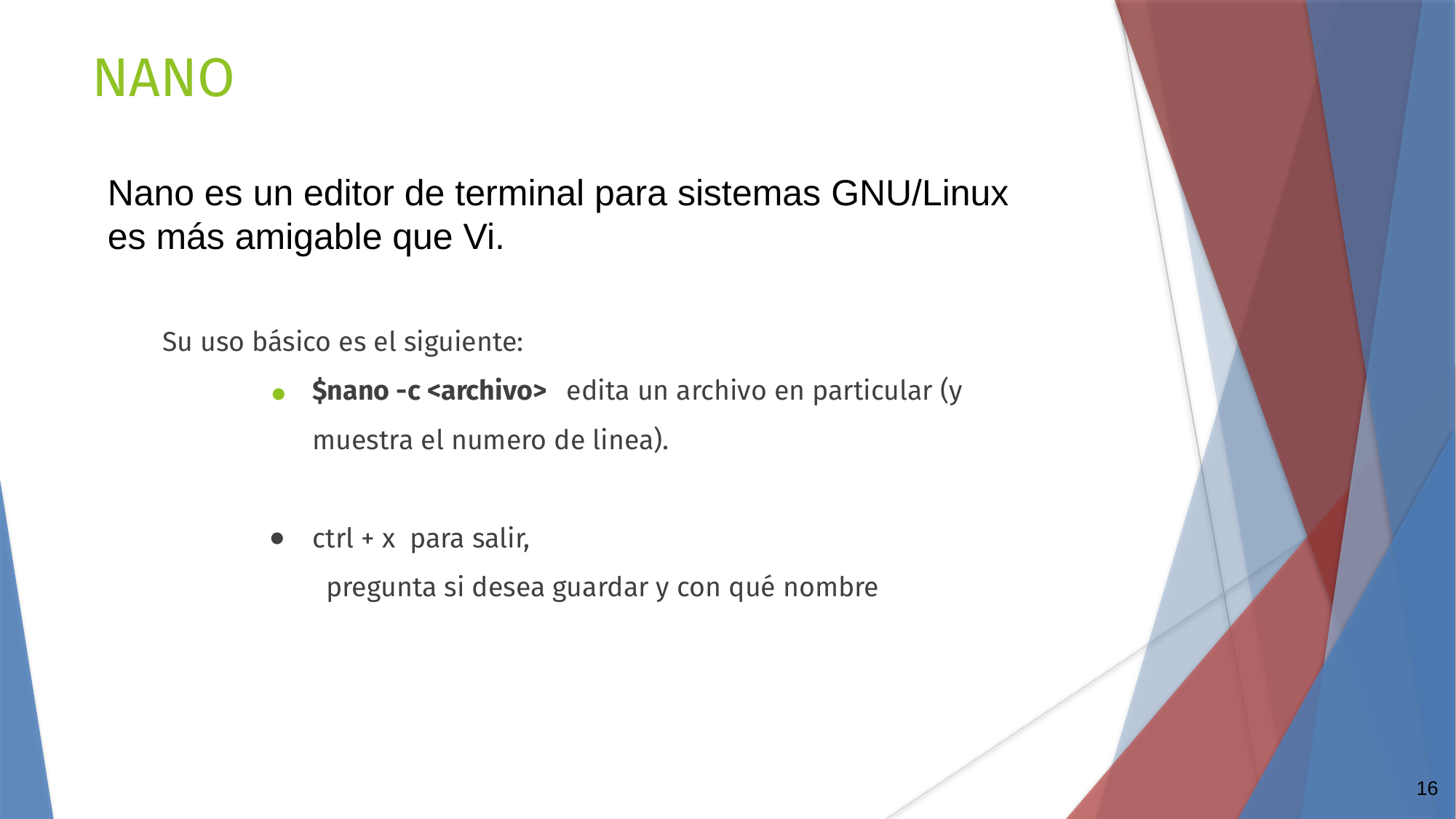

NANO
Nano es un editor de terminal para sistemas GNU/Linux
es más amigable que Vi.
Su uso básico es el siguiente:
$nano -c <archivo>   edita un archivo en particular (y muestra el numero de linea).

ctrl + x  para salir,
pregunta si desea guardar y con qué nombre
16